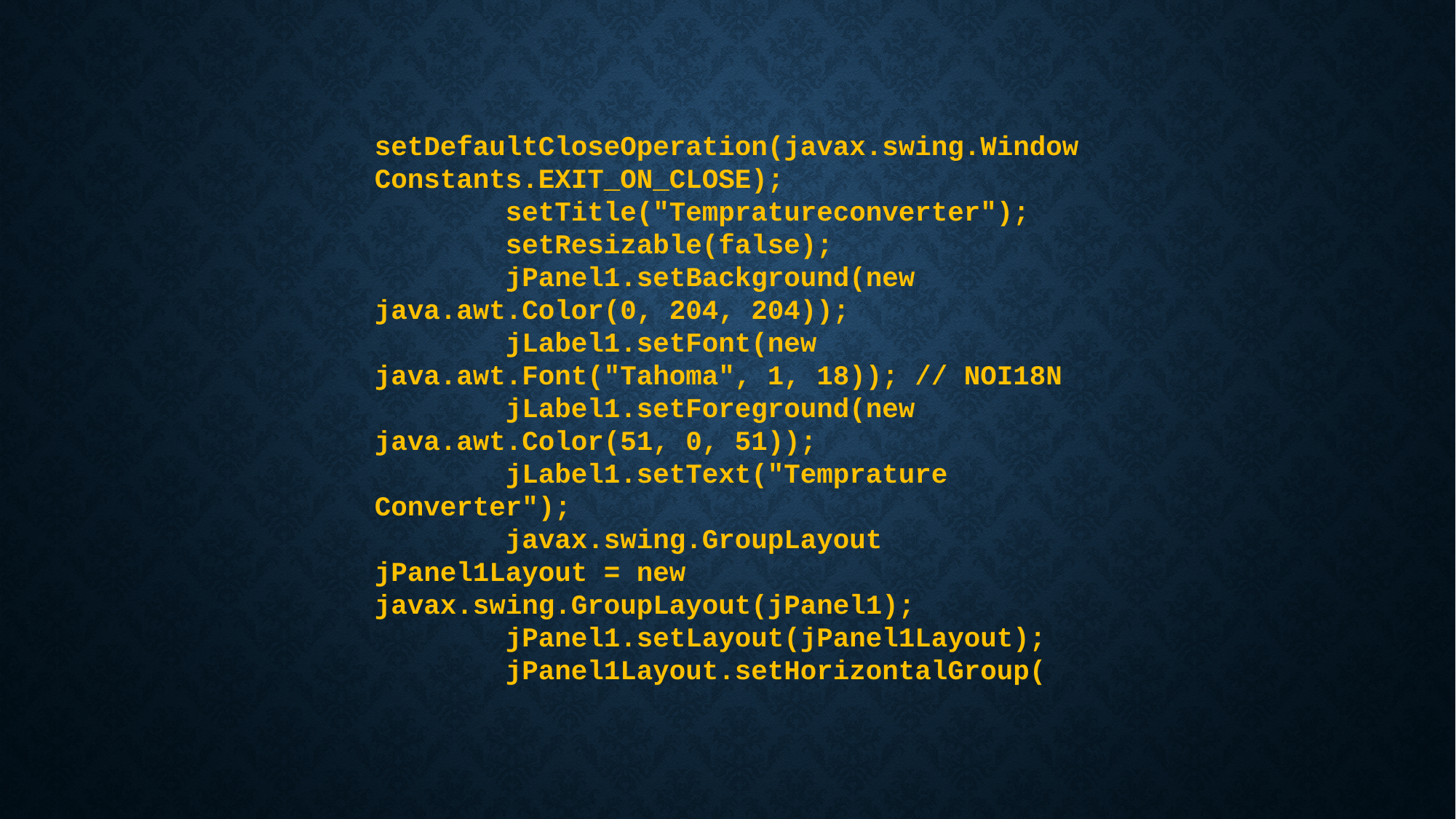

setDefaultCloseOperation(javax.swing.WindowConstants.EXIT_ON_CLOSE);
        setTitle("Tempratureconverter");
        setResizable(false);
        jPanel1.setBackground(new java.awt.Color(0, 204, 204));
        jLabel1.setFont(new java.awt.Font("Tahoma", 1, 18)); // NOI18N
        jLabel1.setForeground(new java.awt.Color(51, 0, 51));
        jLabel1.setText("Temprature Converter");
        javax.swing.GroupLayout jPanel1Layout = new javax.swing.GroupLayout(jPanel1);
        jPanel1.setLayout(jPanel1Layout);
        jPanel1Layout.setHorizontalGroup(